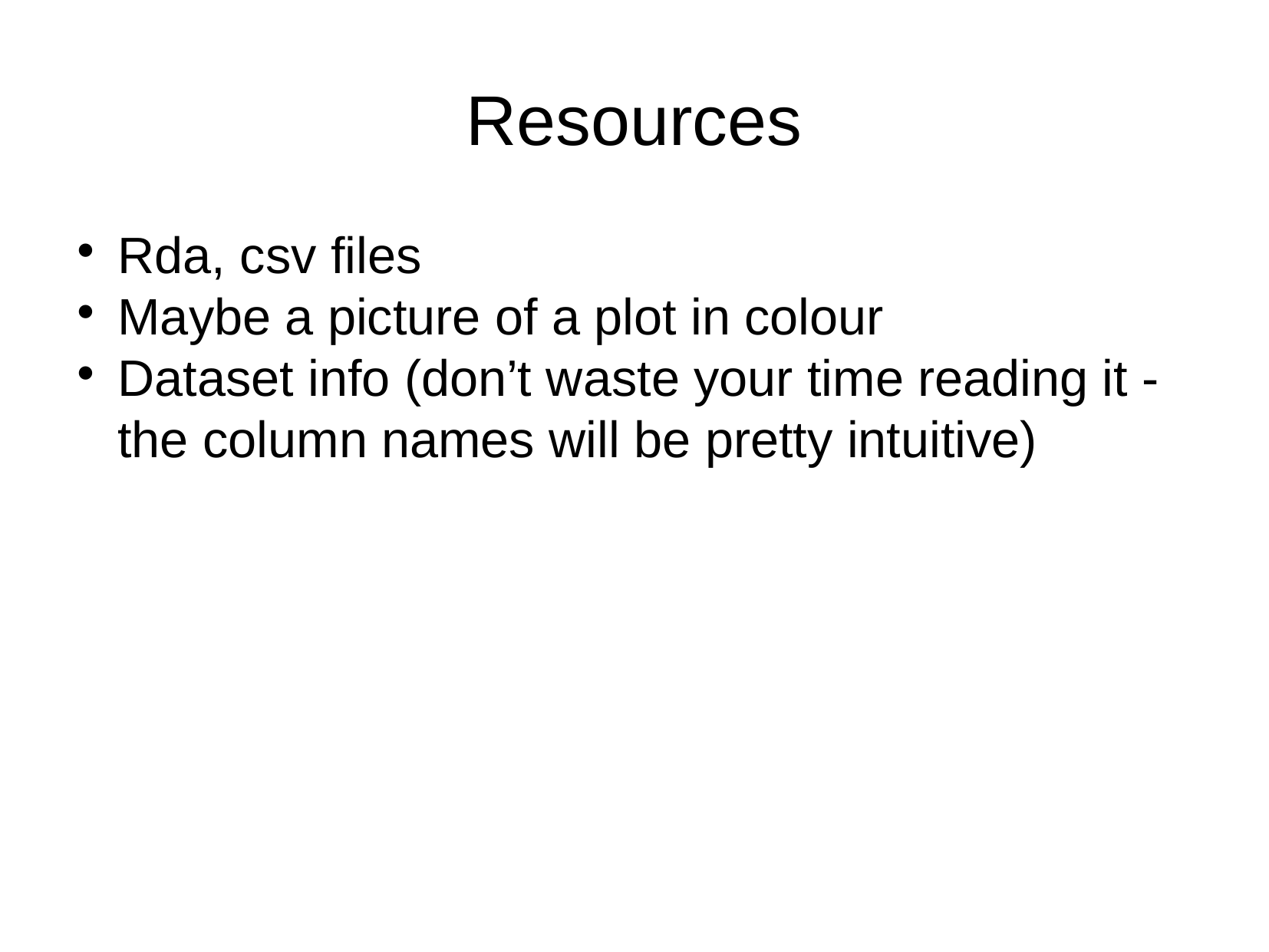

Resources
Rda, csv files
Maybe a picture of a plot in colour
Dataset info (don’t waste your time reading it - the column names will be pretty intuitive)